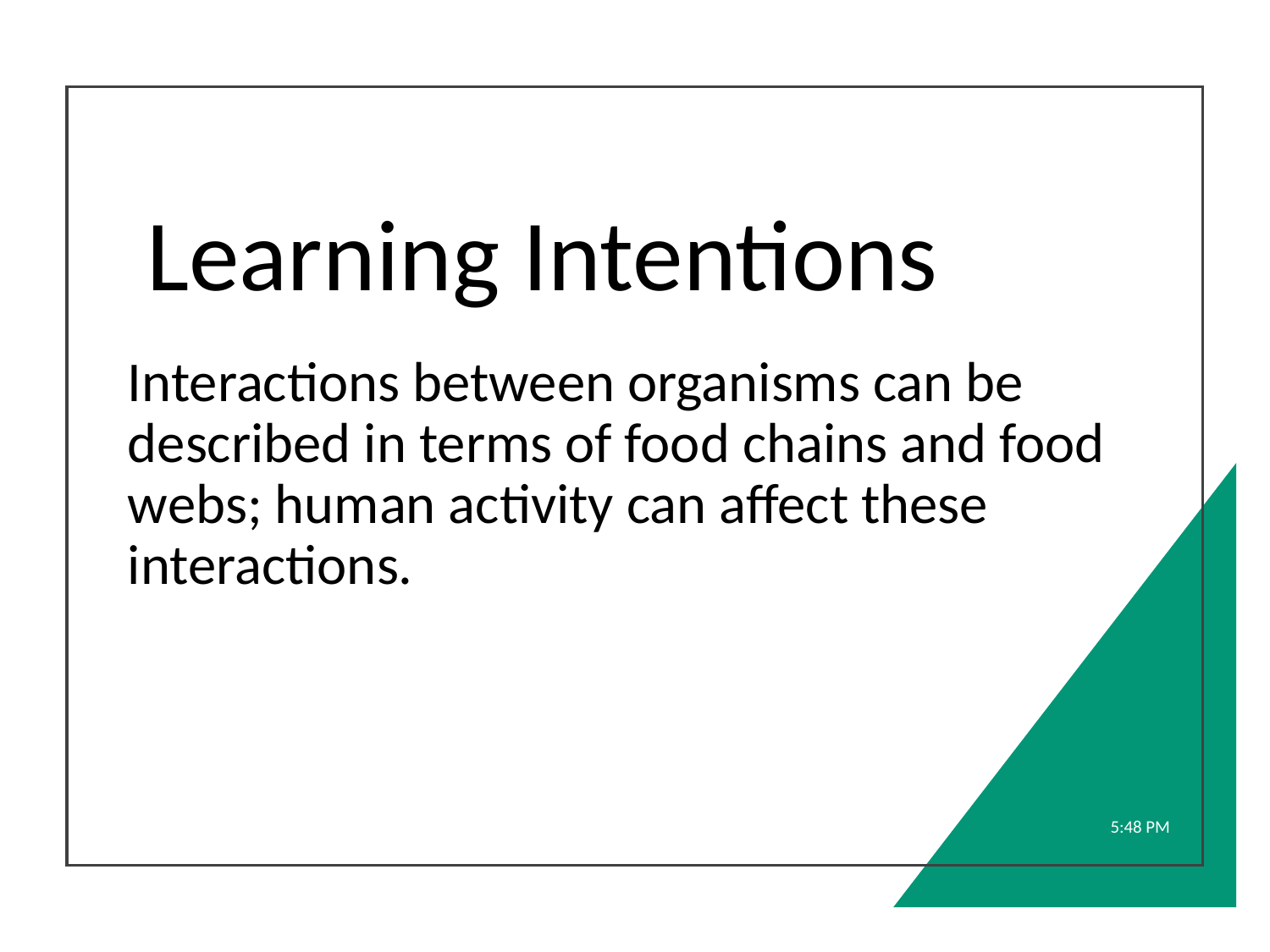

# Learning Intentions
Interactions between organisms can be described in terms of food chains and food webs; human activity can affect these interactions.

5:48 PM